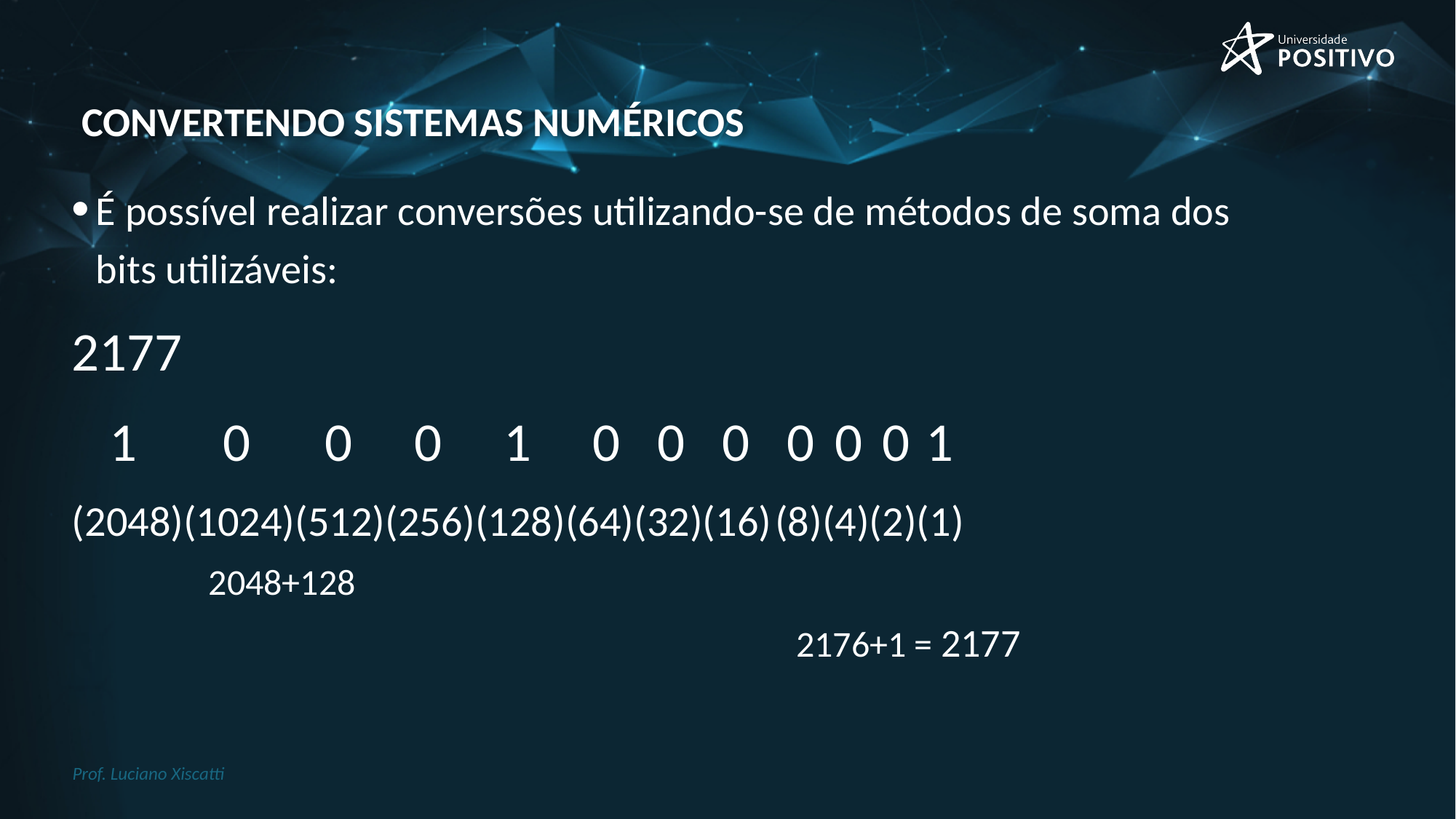

# Convertendo Sistemas Numéricos
É possível realizar conversões utilizando-se de métodos de soma dos bits utilizáveis:
2177
   1       0      0     0     1     0   0   0   0  0  0  1
(2048)(1024)(512)(256)(128)(64)(32)(16) (8)(4)(2)(1)
2048+128
                                                                                               2176+1 = 2177